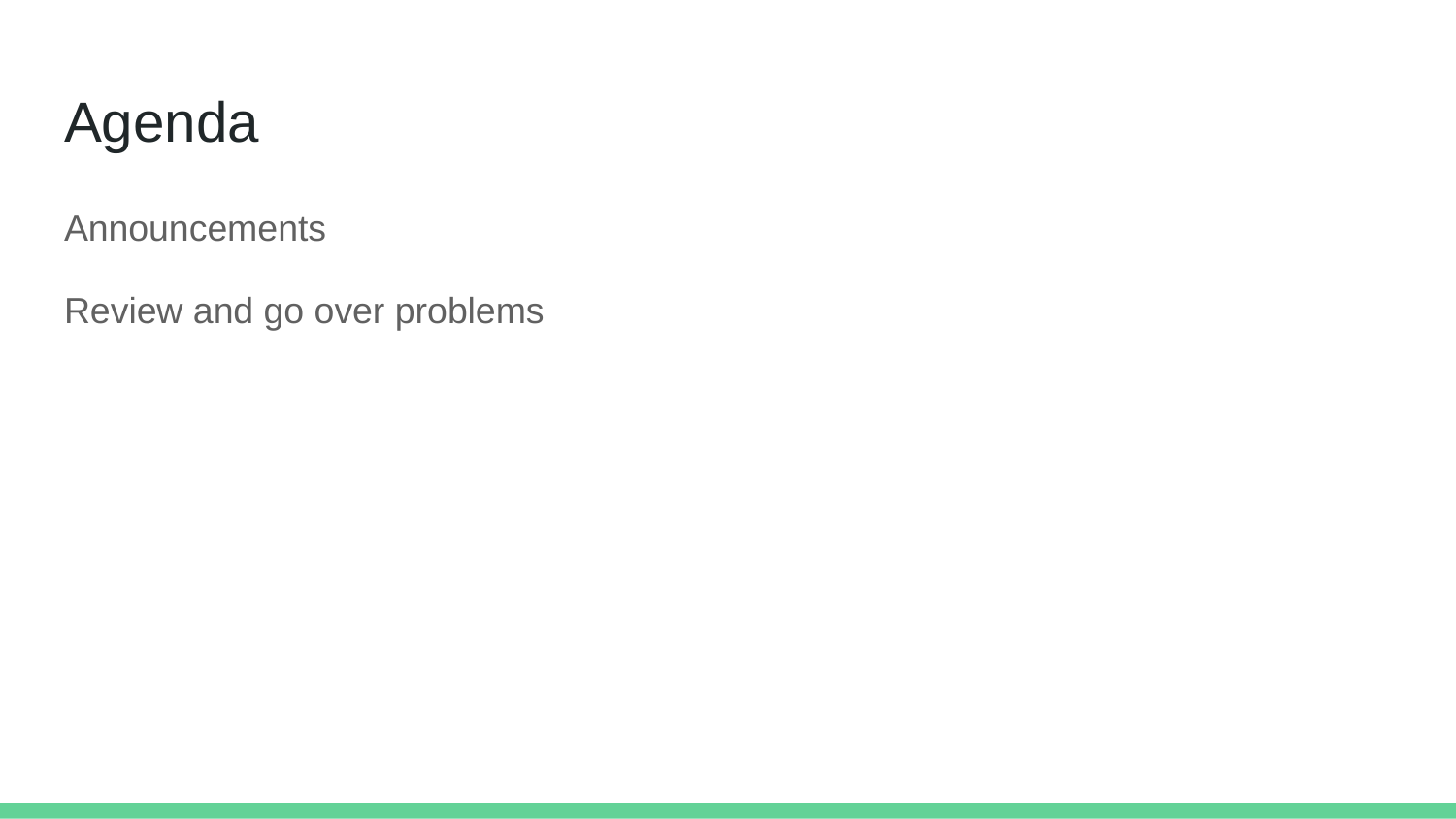

# Agenda
Announcements
Review and go over problems